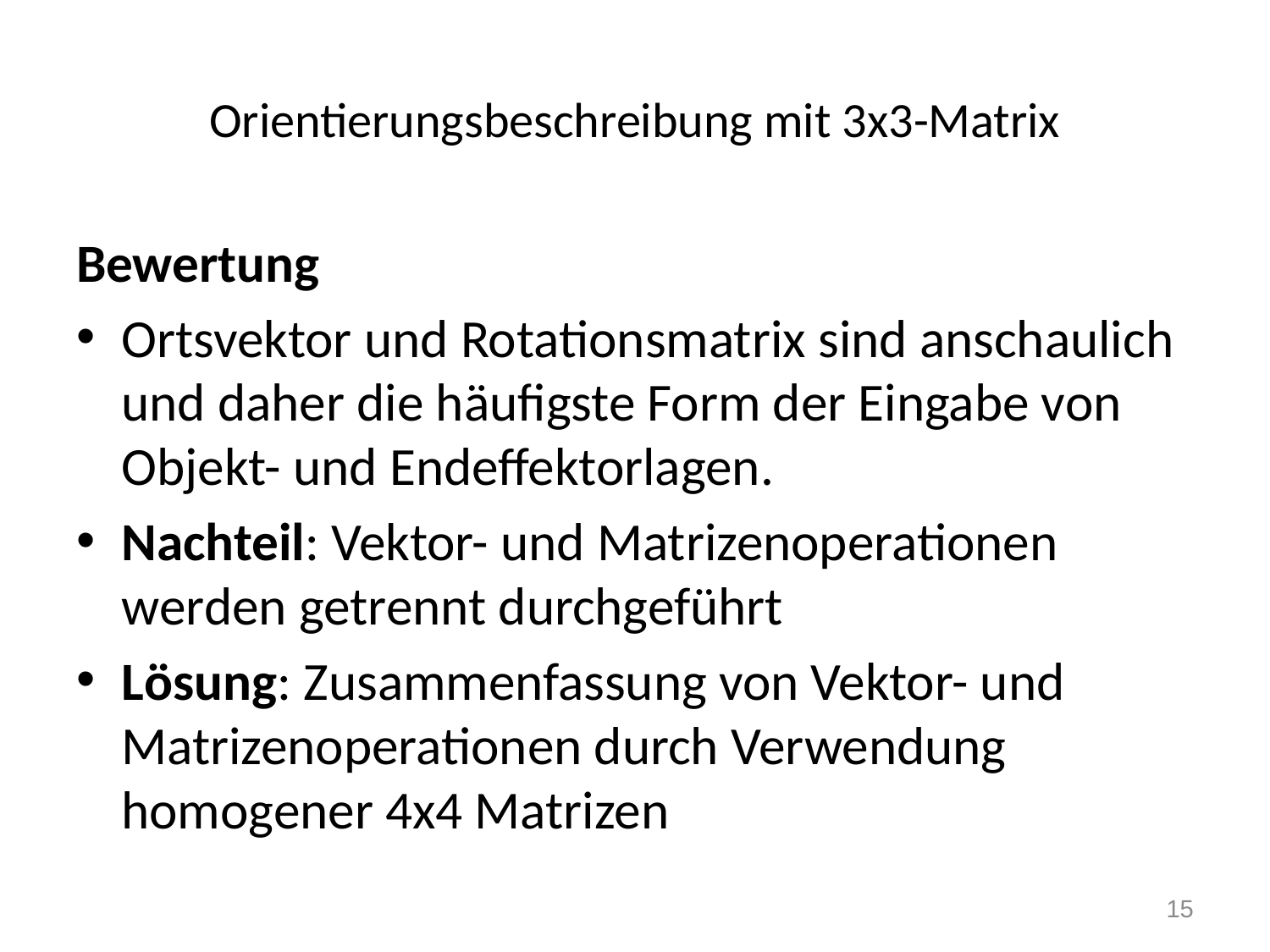

# Orientierungsbeschreibung mit 3x3-Matrix
Bewertung
Ortsvektor und Rotationsmatrix sind anschaulich und daher die häufigste Form der Eingabe von Objekt- und Endeffektorlagen.
Nachteil: Vektor- und Matrizenoperationen werden getrennt durchgeführt
Lösung: Zusammenfassung von Vektor- und
Matrizenoperationen durch Verwendung homogener 4x4 Matrizen
15